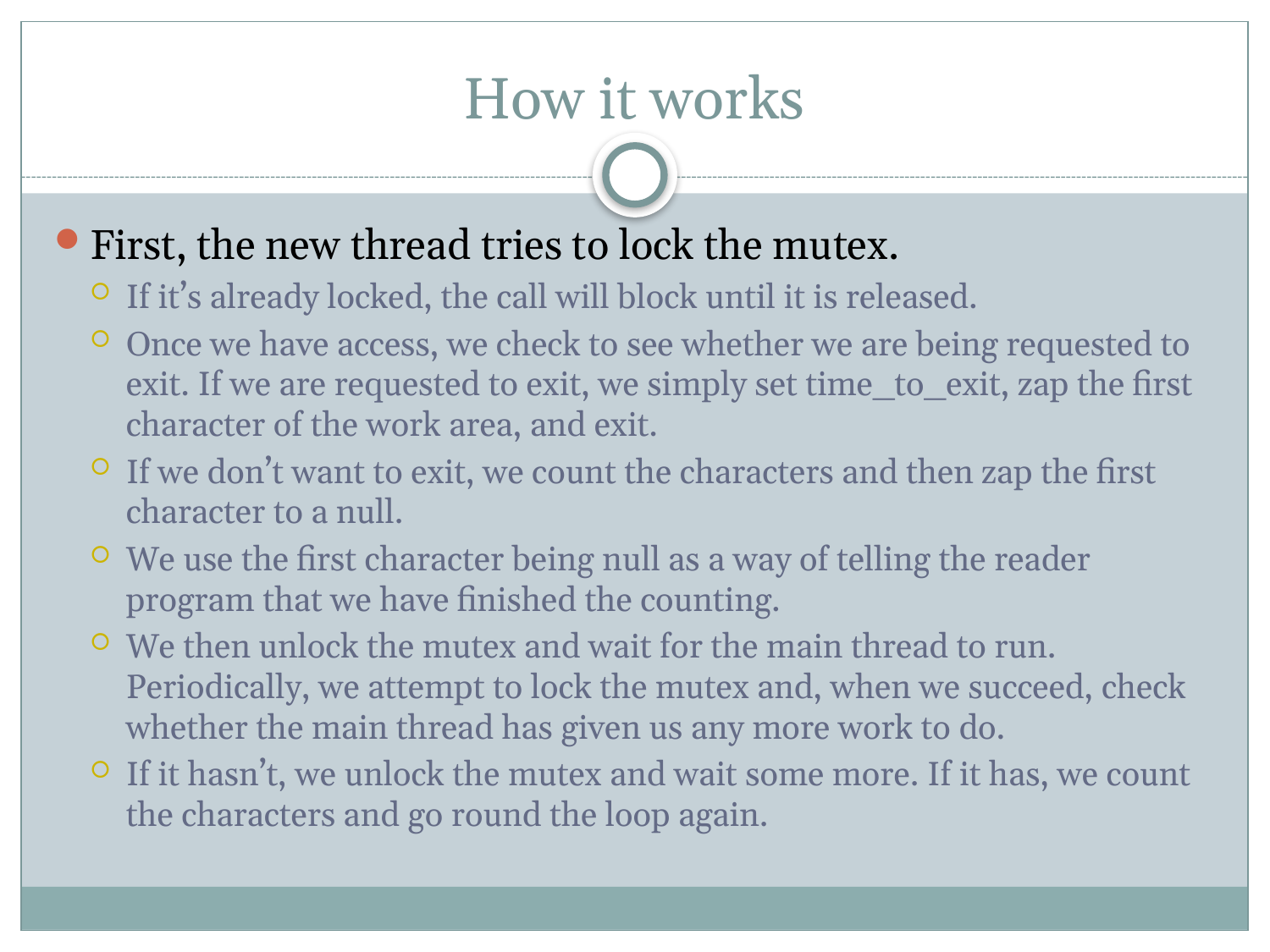

# How it works
First, the new thread tries to lock the mutex.
If it’s already locked, the call will block until it is released.
Once we have access, we check to see whether we are being requested to exit. If we are requested to exit, we simply set time_to_exit, zap the first character of the work area, and exit.
If we don’t want to exit, we count the characters and then zap the first character to a null.
We use the first character being null as a way of telling the reader program that we have finished the counting.
We then unlock the mutex and wait for the main thread to run. Periodically, we attempt to lock the mutex and, when we succeed, check whether the main thread has given us any more work to do.
If it hasn’t, we unlock the mutex and wait some more. If it has, we count the characters and go round the loop again.